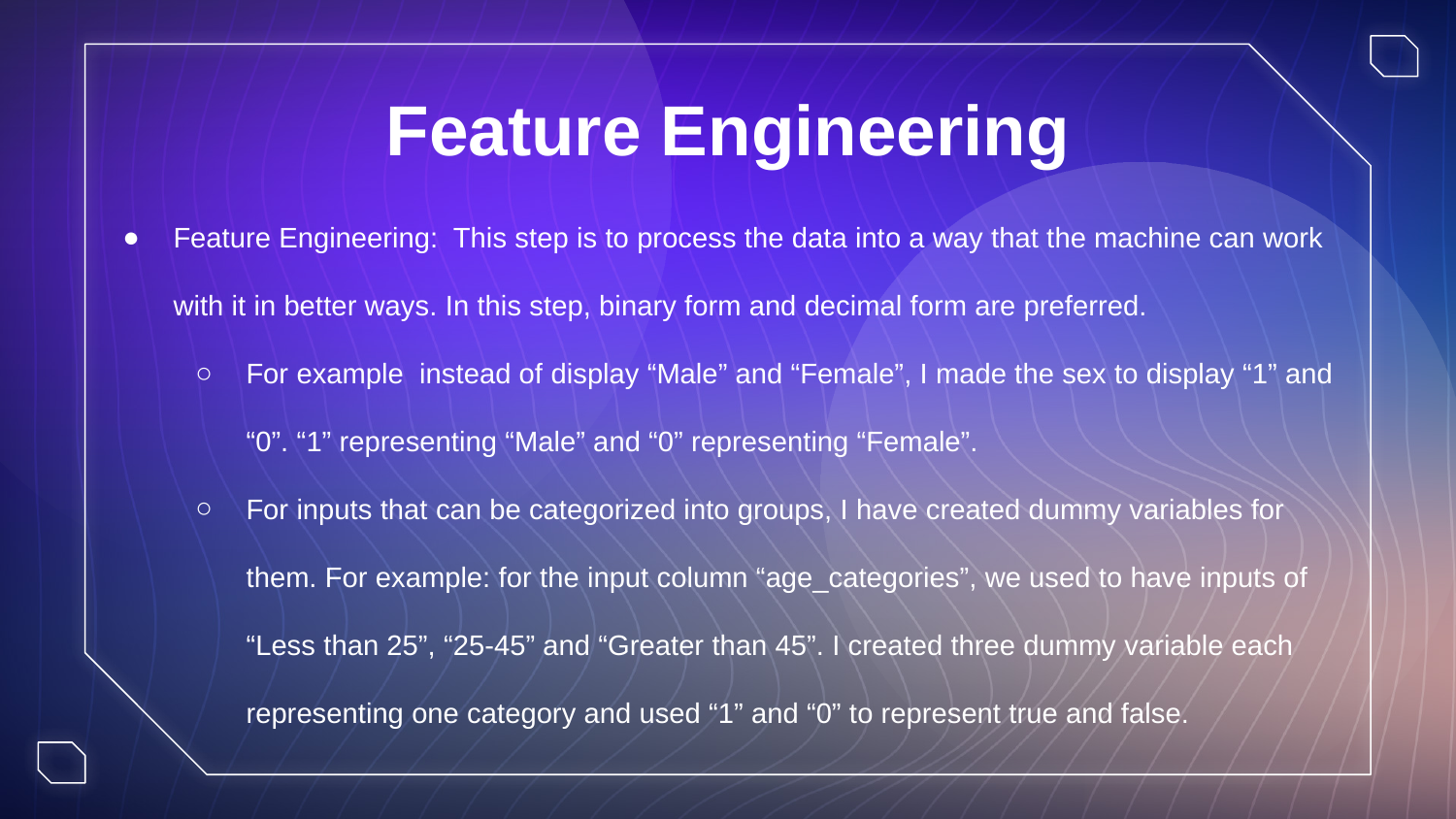

# Feature Engineering
Feature Engineering:  This step is to process the data into a way that the machine can work with it in better ways. In this step, binary form and decimal form are preferred.
For example  instead of display “Male” and “Female”, I made the sex to display “1” and “0”. “1” representing “Male” and “0” representing “Female”.
For inputs that can be categorized into groups, I have created dummy variables for them. For example: for the input column “age_categories”, we used to have inputs of “Less than 25”, “25-45” and “Greater than 45”. I created three dummy variable each representing one category and used “1” and “0” to represent true and false.